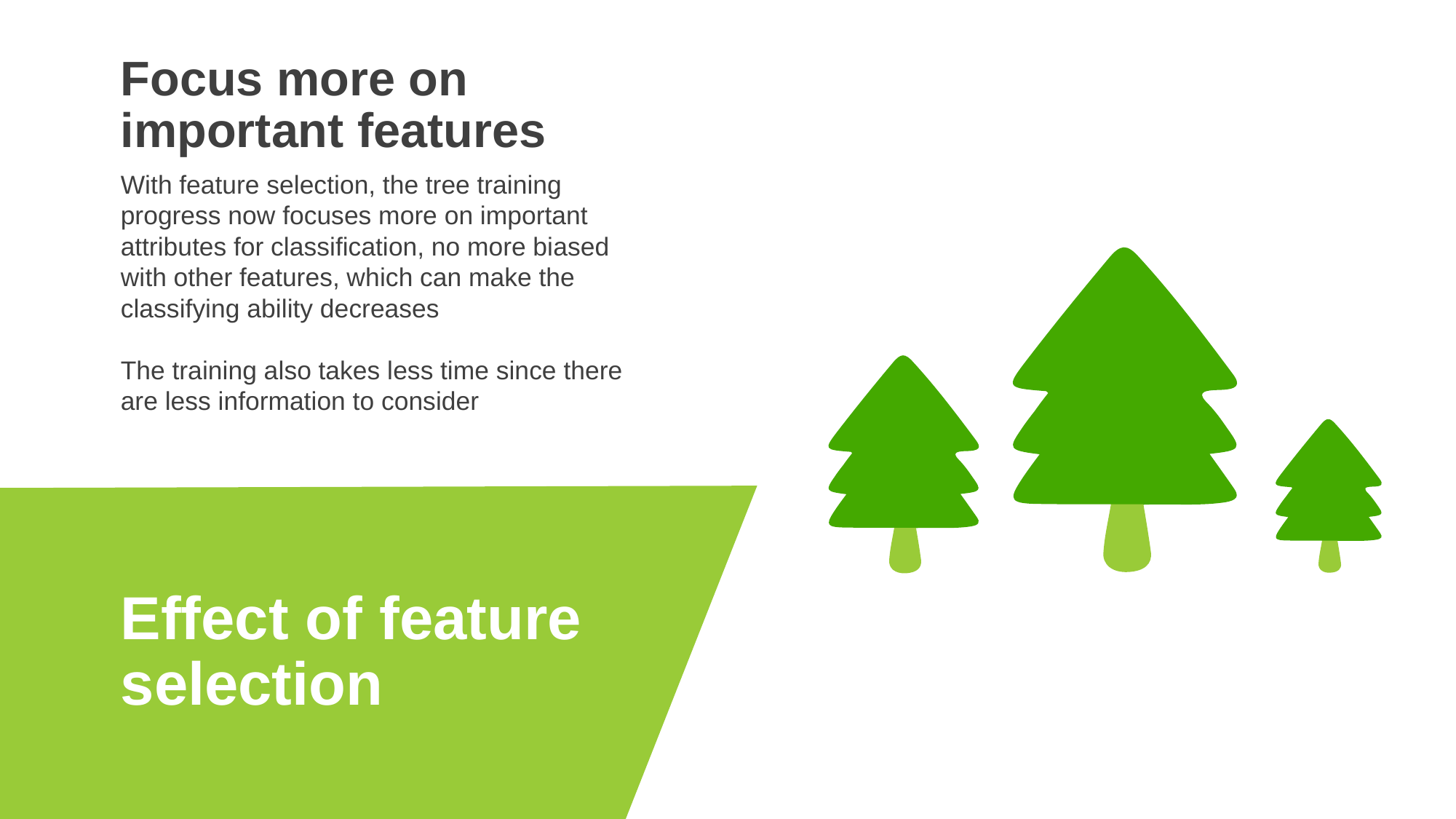

Focus more on important features
With feature selection, the tree training progress now focuses more on important attributes for classification, no more biased with other features, which can make the classifying ability decreases

The training also takes less time since there are less information to consider

Effect of feature selection